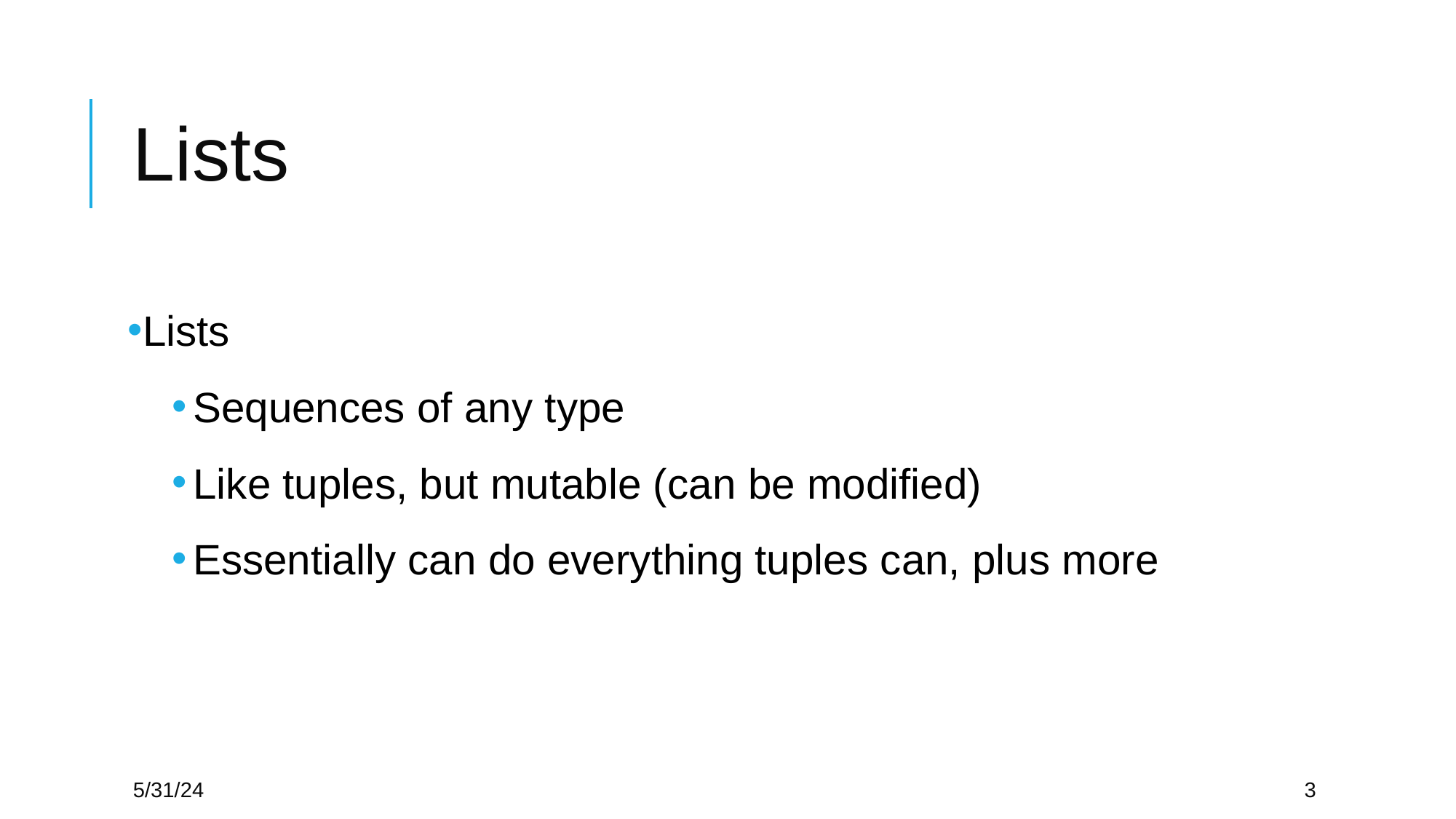

# Lists
Lists
Sequences of any type
Like tuples, but mutable (can be modified)
Essentially can do everything tuples can, plus more

5/31/24
3